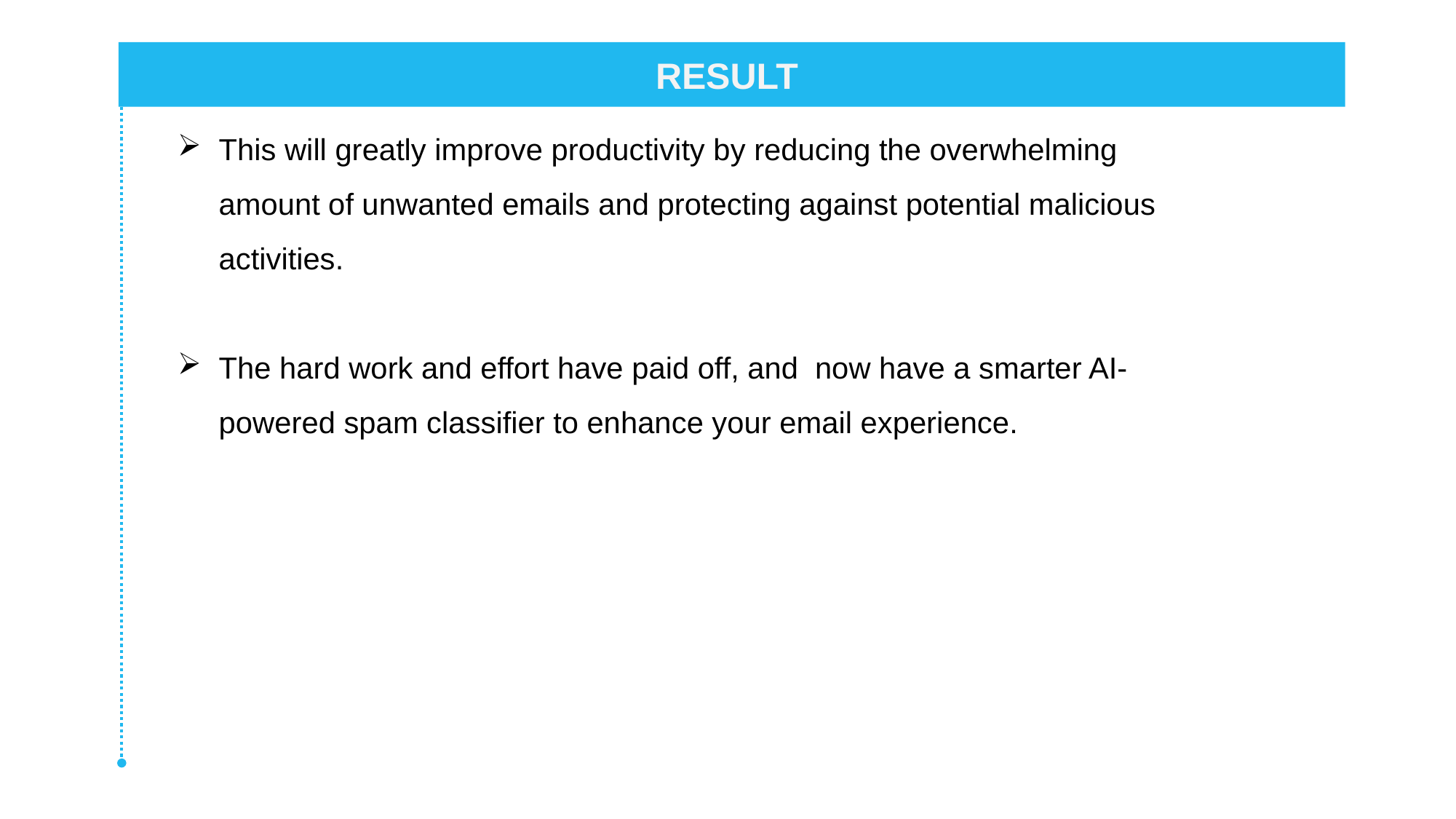

RESULT
This will greatly improve productivity by reducing the overwhelming amount of unwanted emails and protecting against potential malicious activities.

The hard work and effort have paid off, and  now have a smarter AI-powered spam classifier to enhance your email experience.